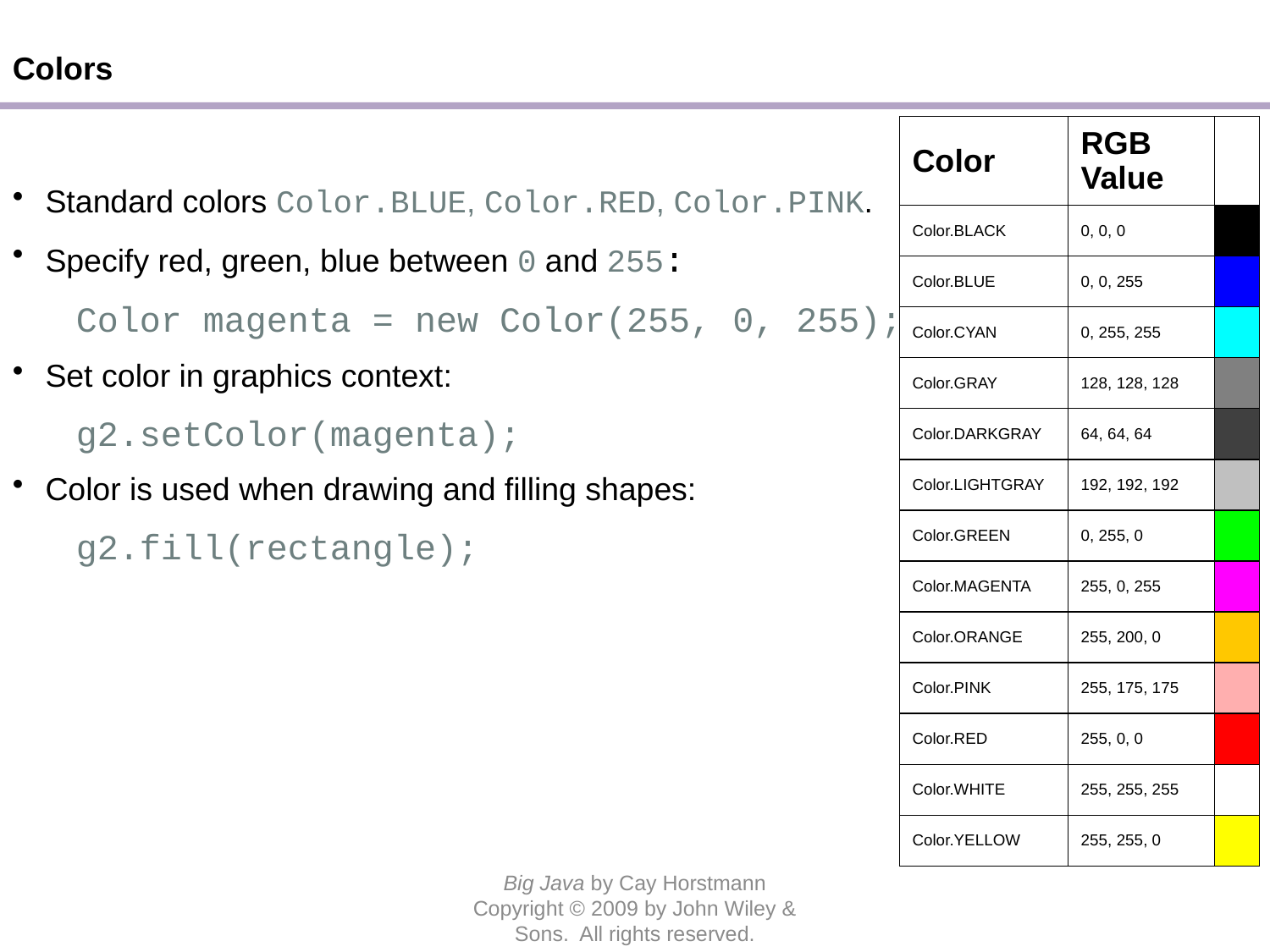

Colors

| Color | RGB Value |  |
| --- | --- | --- |
| Color.BLACK | 0, 0, 0 |  |
| Color.BLUE | 0, 0, 255 |  |
| Color.CYAN | 0, 255, 255 |  |
| Color.GRAY | 128, 128, 128 |  |
| Color.DARKGRAY | 64, 64, 64 |  |
| Color.LIGHTGRAY | 192, 192, 192 |  |
| Color.GREEN | 0, 255, 0 |  |
| Color.MAGENTA | 255, 0, 255 |  |
| Color.ORANGE | 255, 200, 0 |  |
| Color.PINK | 255, 175, 175 |  |
| Color.RED | 255, 0, 0 |  |
| Color.WHITE | 255, 255, 255 |  |
| Color.YELLOW | 255, 255, 0 |  |
Standard colors Color.BLUE, Color.RED, Color.PINK.
Specify red, green, blue between 0 and 255:
Color magenta = new Color(255, 0, 255);
Set color in graphics context:
g2.setColor(magenta);
Color is used when drawing and filling shapes:
g2.fill(rectangle);
Big Java by Cay Horstmann
Copyright © 2009 by John Wiley & Sons.  All rights reserved.